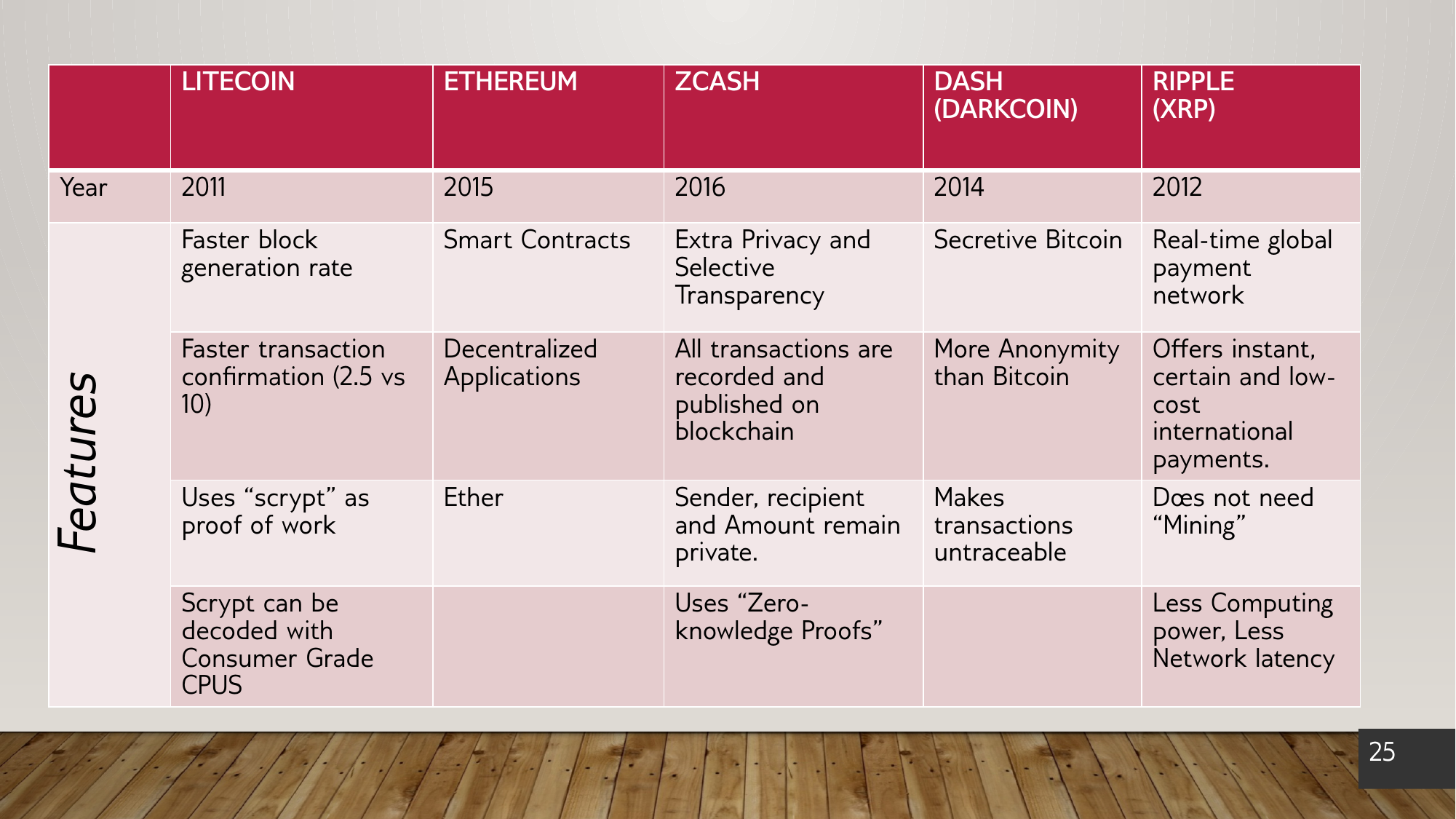

|  | LITECOIN | ETHEREUM | ZCASH | DASH (DARKCOIN) | RIPPLE (XRP) |
| --- | --- | --- | --- | --- | --- |
| Year | 2011 | 2015 | 2016 | 2014 | 2012 |
| Features | Faster block generation rate | Smart Contracts | Extra Privacy and Selective Transparency | Secretive Bitcoin | Real-time global payment network |
|  | Faster transaction confirmation (2.5 vs 10) | Decentralized Applications | All transactions are recorded and published on blockchain | More Anonymity than Bitcoin | Offers instant, certain and low-cost international payments. |
|  | Uses “scrypt” as proof of work | Ether | Sender, recipient and Amount remain private. | Makes transactions untraceable | Does not need “Mining” |
|  | Scrypt can be decoded with Consumer Grade CPUS |  | Uses “Zero-knowledge Proofs” |  | Less Computing power, Less Network latency |
25